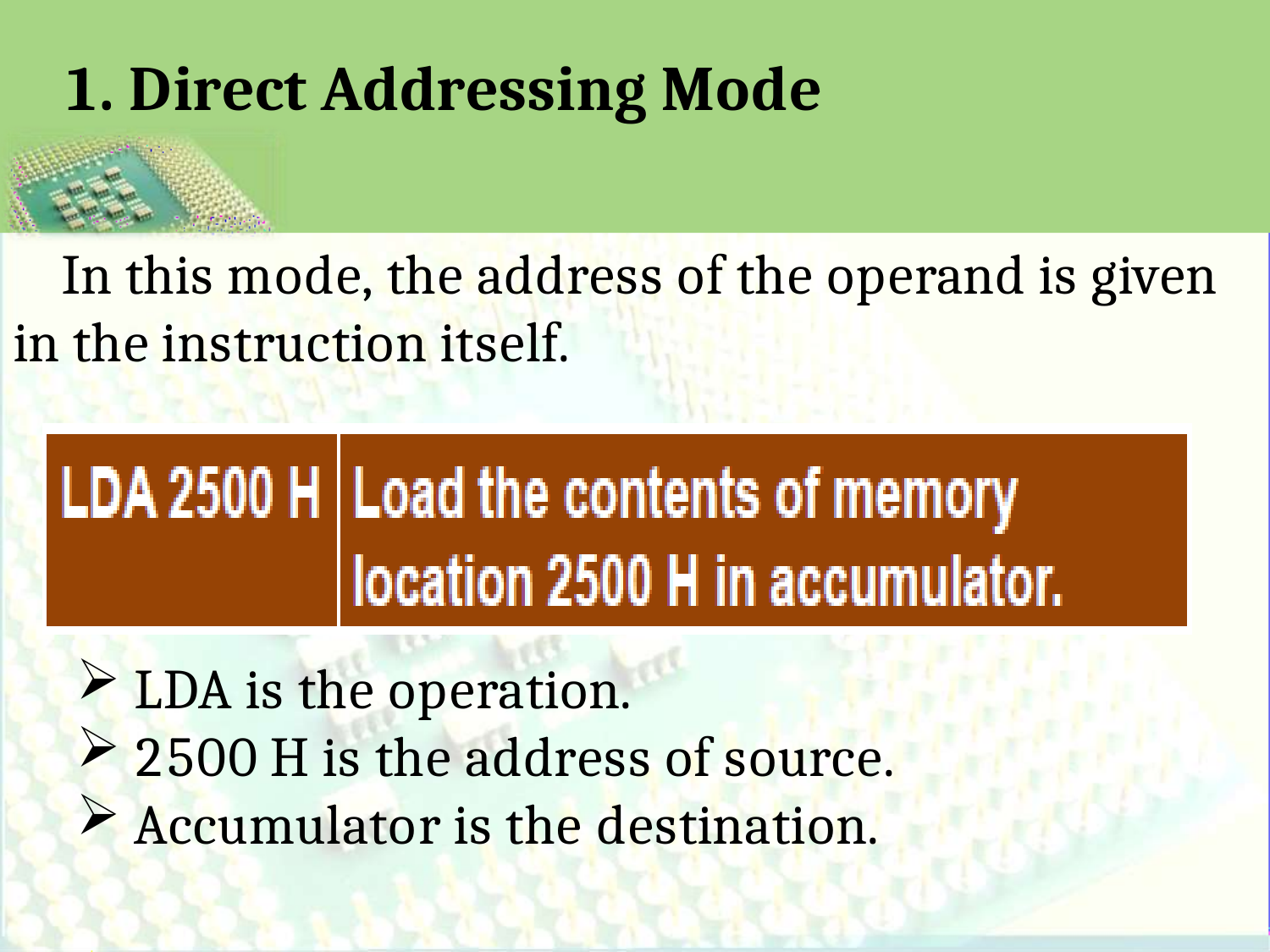

# 1. Direct Addressing Mode
In this mode, the address of the operand is given  in the instruction itself.

LDA is the operation.
2500 H is the address of source.
Accumulator is the destination.